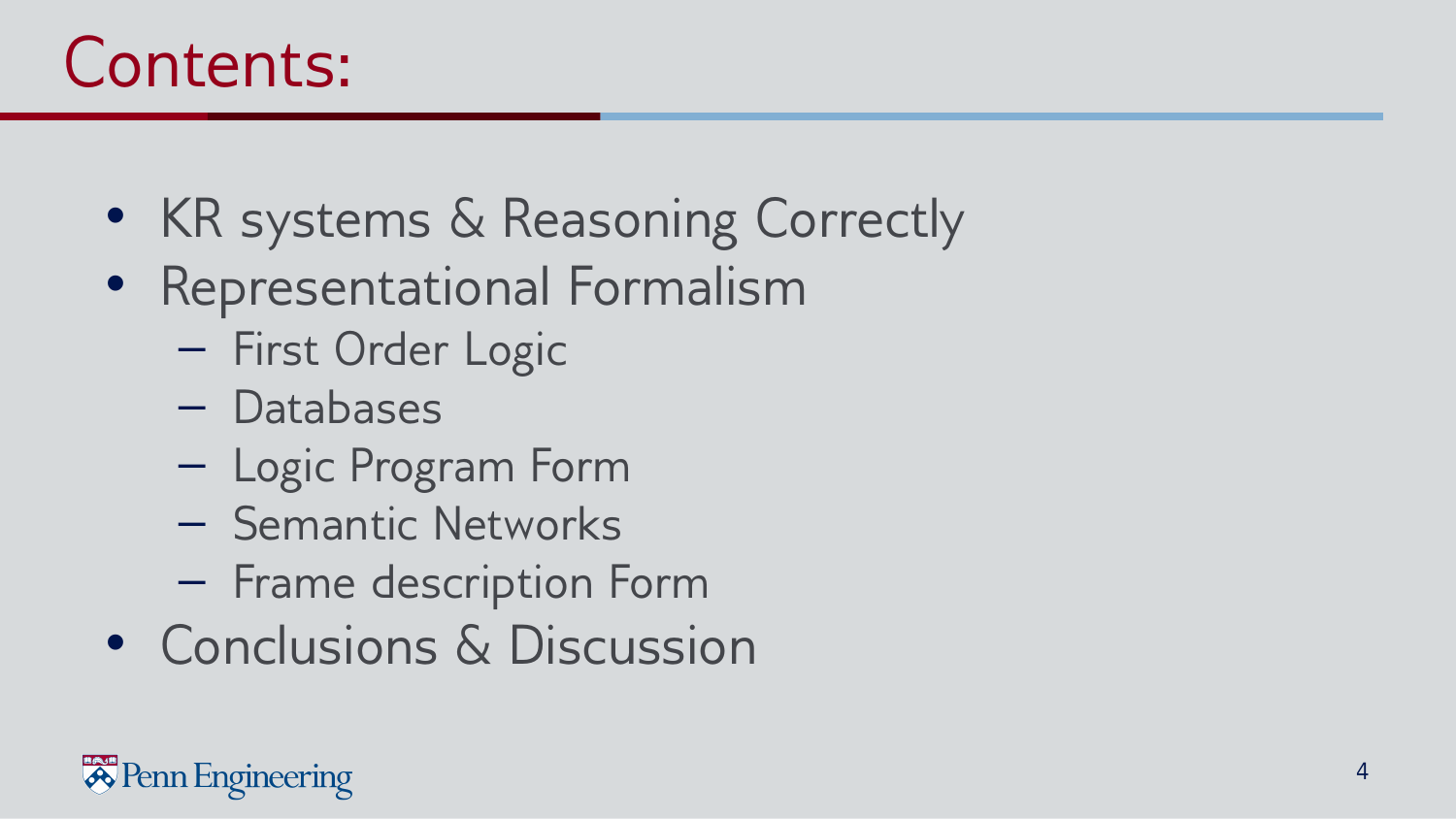

# Contents:
KR systems & Reasoning Correctly
Representational Formalism
First Order Logic
Databases
Logic Program Form
Semantic Networks
Frame description Form
Conclusions & Discussion
4